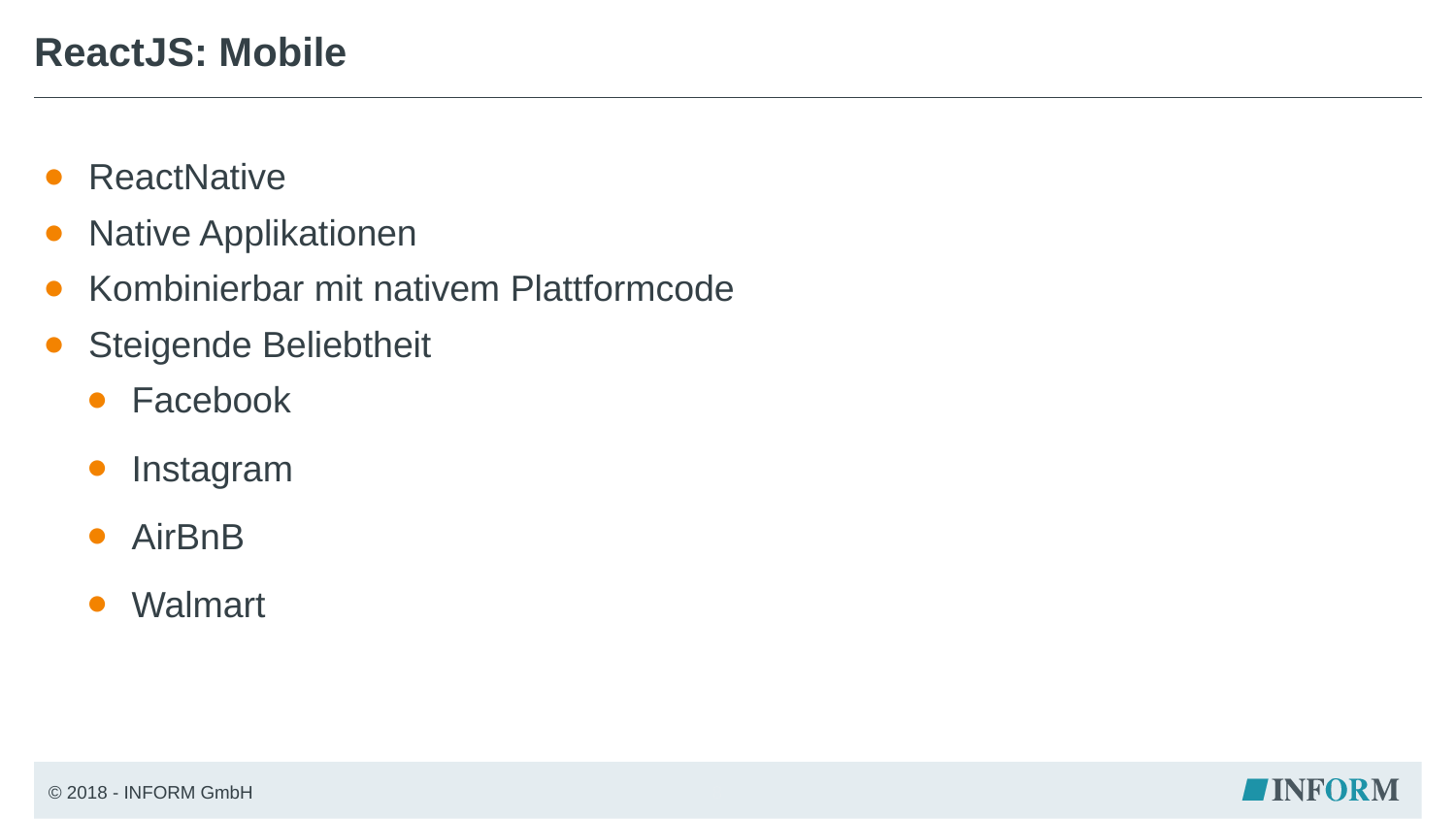

# ReactJS: Mobile
ReactNative
Native Applikationen
Kombinierbar mit nativem Plattformcode
Steigende Beliebtheit
Facebook
Instagram
AirBnB
Walmart